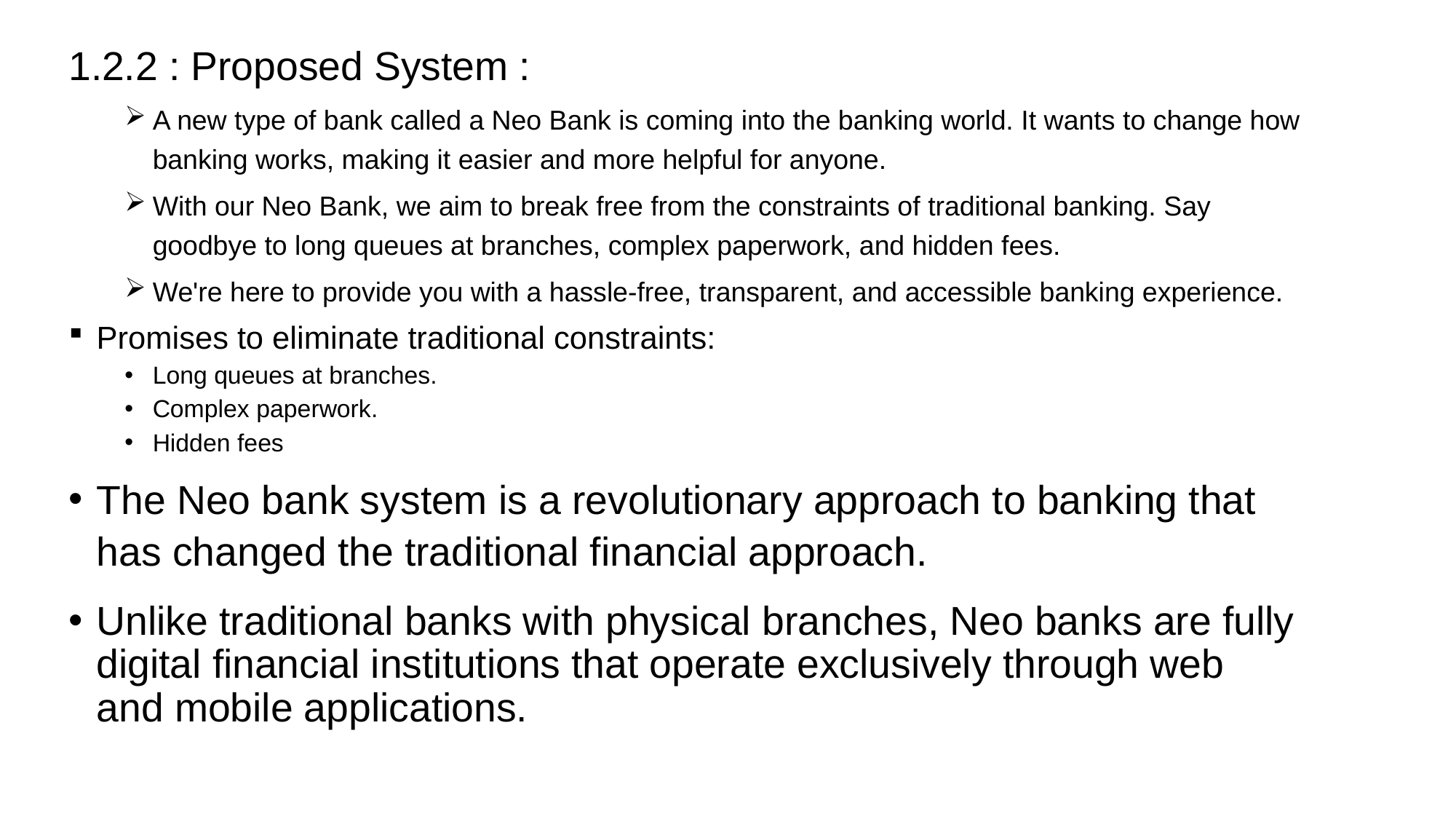

1.2.2 : Proposed System :
A new type of bank called a Neo Bank is coming into the banking world. It wants to change how banking works, making it easier and more helpful for anyone.
With our Neo Bank, we aim to break free from the constraints of traditional banking. Say goodbye to long queues at branches, complex paperwork, and hidden fees.
We're here to provide you with a hassle-free, transparent, and accessible banking experience.
Promises to eliminate traditional constraints:
Long queues at branches.
Complex paperwork.
Hidden fees
The Neo bank system is a revolutionary approach to banking that has changed the traditional financial approach.
Unlike traditional banks with physical branches, Neo banks are fully digital financial institutions that operate exclusively through web and mobile applications.